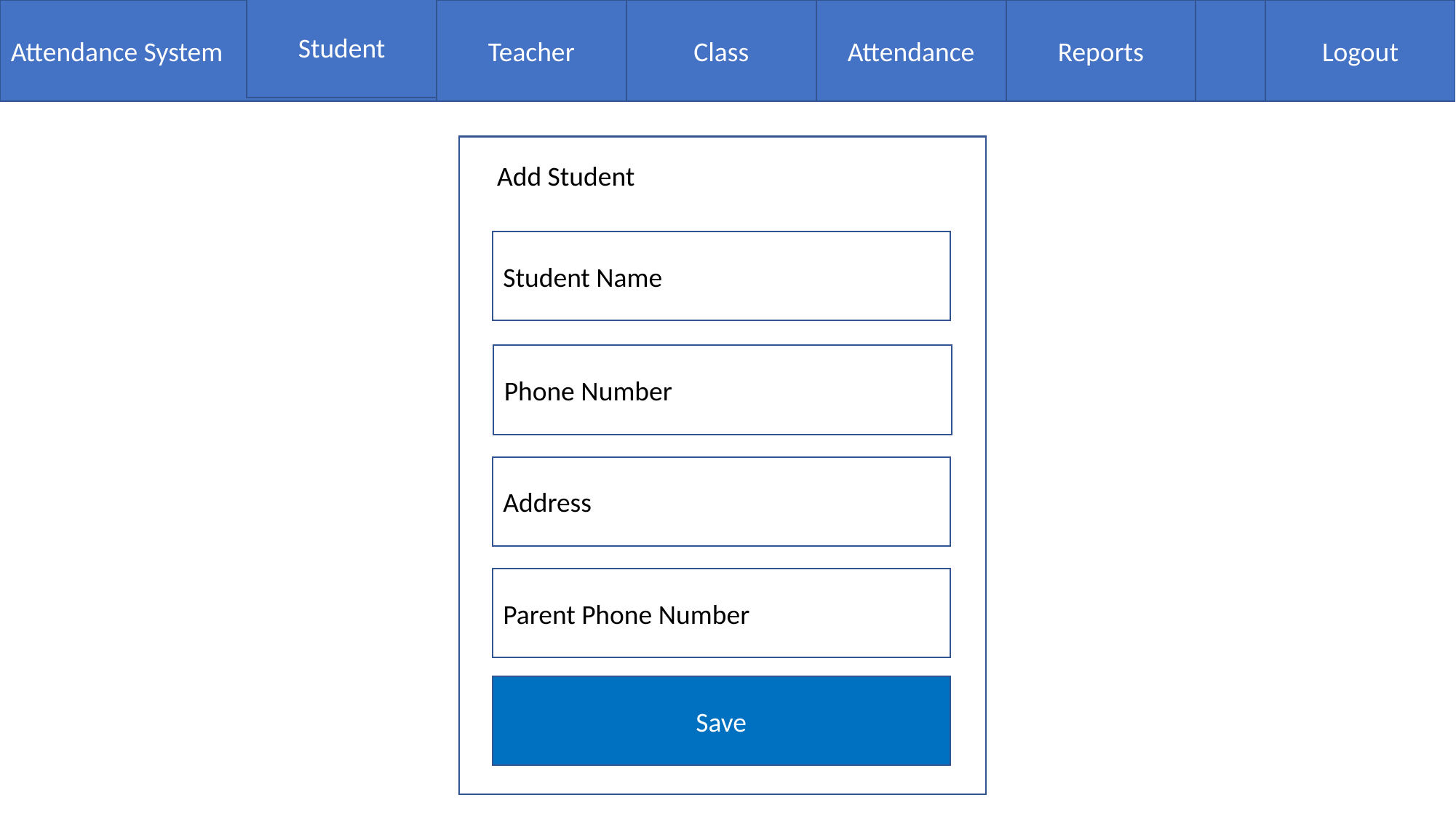

Attendance System
Teacher
Class
Attendance
Reports
Logout
Student

Add Student
Student Name
Phone Number
Address
Parent Phone Number
Save